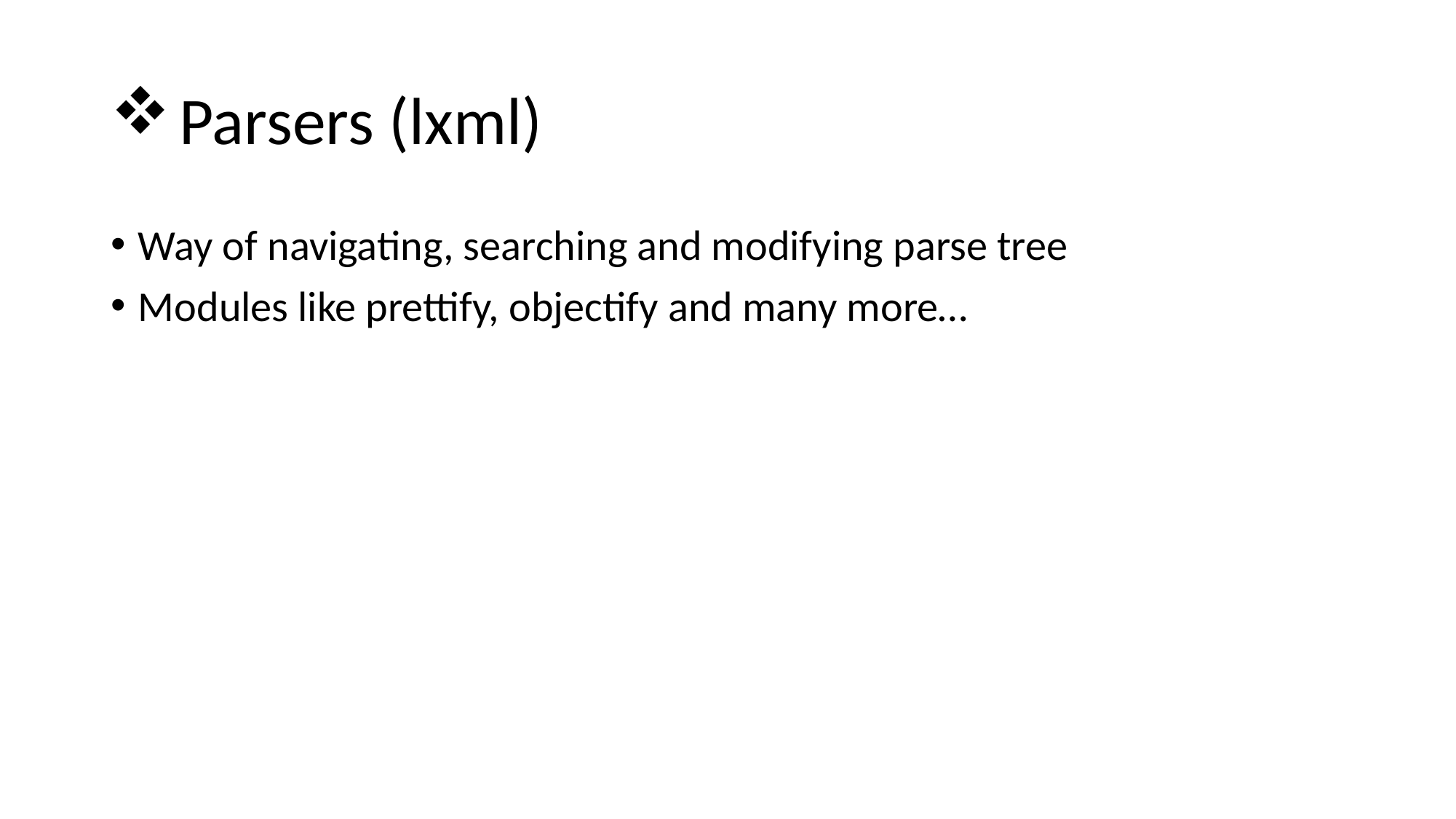

# Parsers (lxml)
Way of navigating, searching and modifying parse tree
Modules like prettify, objectify and many more…